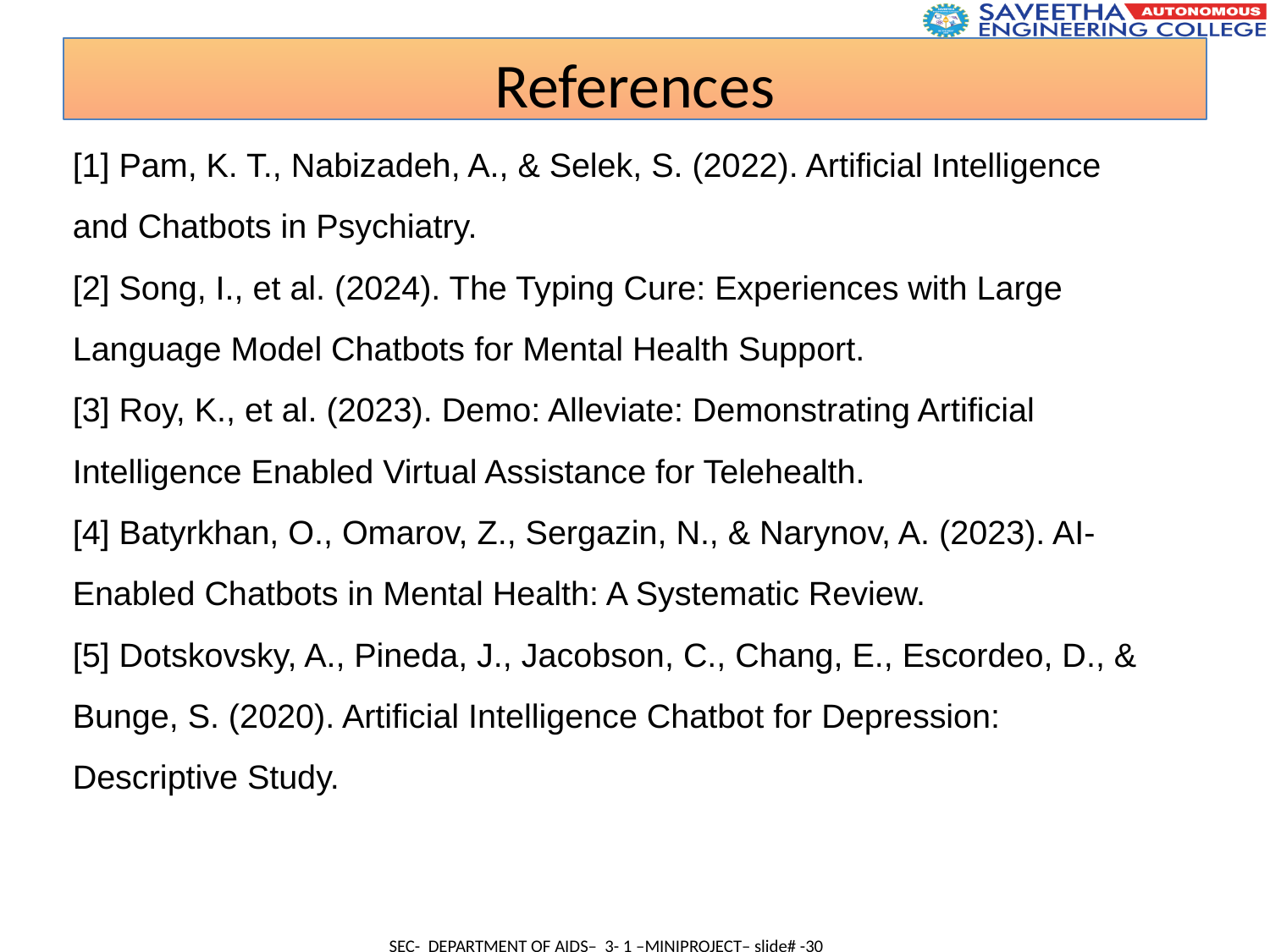

References
[1] Pam, K. T., Nabizadeh, A., & Selek, S. (2022). Artificial Intelligence
and Chatbots in Psychiatry.
[2] Song, I., et al. (2024). The Typing Cure: Experiences with Large
Language Model Chatbots for Mental Health Support.
[3] Roy, K., et al. (2023). Demo: Alleviate: Demonstrating Artificial
Intelligence Enabled Virtual Assistance for Telehealth.
[4] Batyrkhan, O., Omarov, Z., Sergazin, N., & Narynov, A. (2023). AI-
Enabled Chatbots in Mental Health: A Systematic Review.
[5] Dotskovsky, A., Pineda, J., Jacobson, C., Chang, E., Escordeo, D., &
Bunge, S. (2020). Artificial Intelligence Chatbot for Depression:
Descriptive Study.